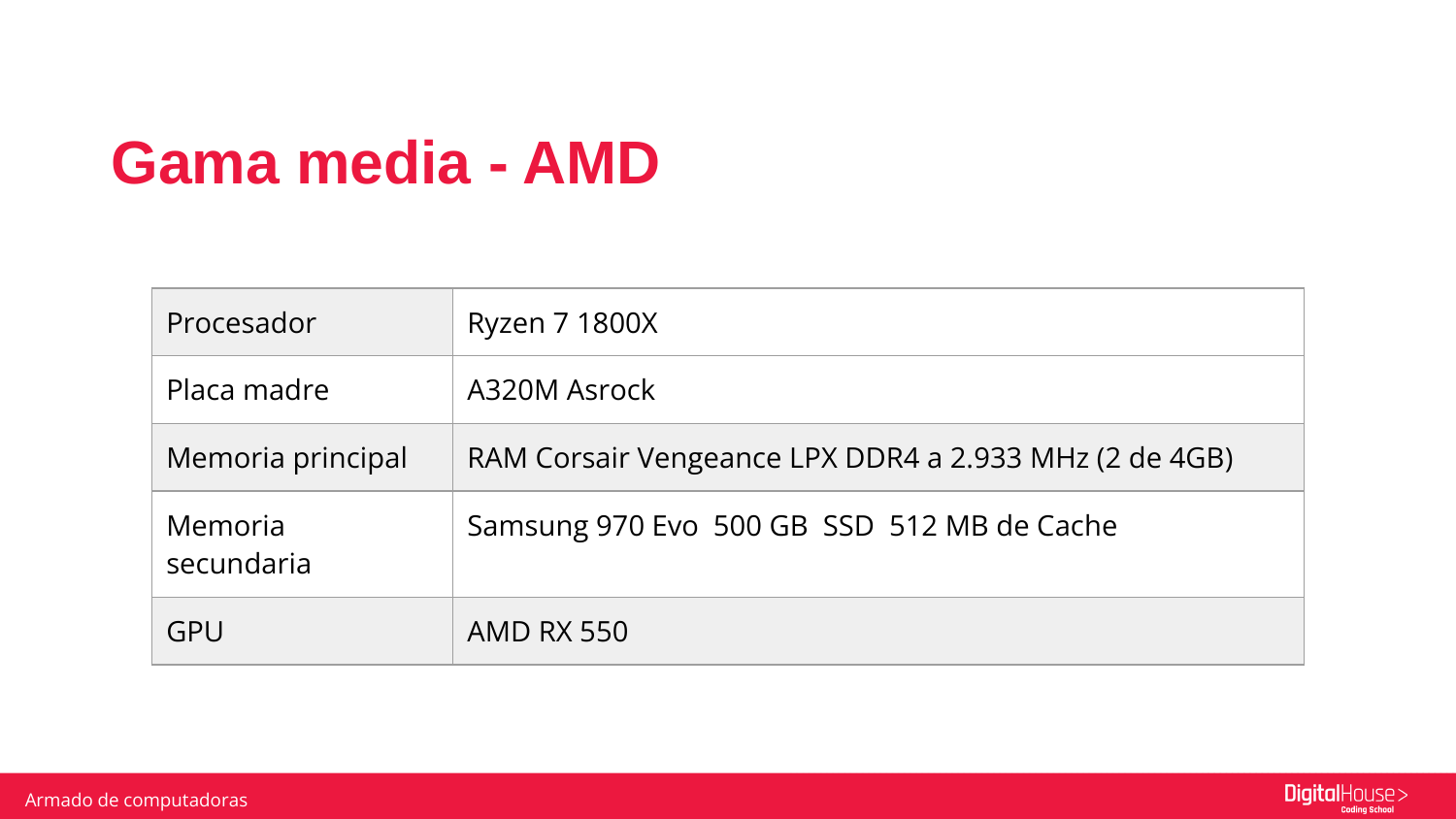

Gama media - AMD

| Procesador | Ryzen 7 1800X |
| --- | --- |
| Placa madre | A320M Asrock |
| Memoria principal | RAM Corsair Vengeance LPX DDR4 a 2.933 MHz (2 de 4GB) |
| Memoria secundaria | Samsung 970 Evo 500 GB SSD 512 MB de Cache |
| GPU | AMD RX 550 |